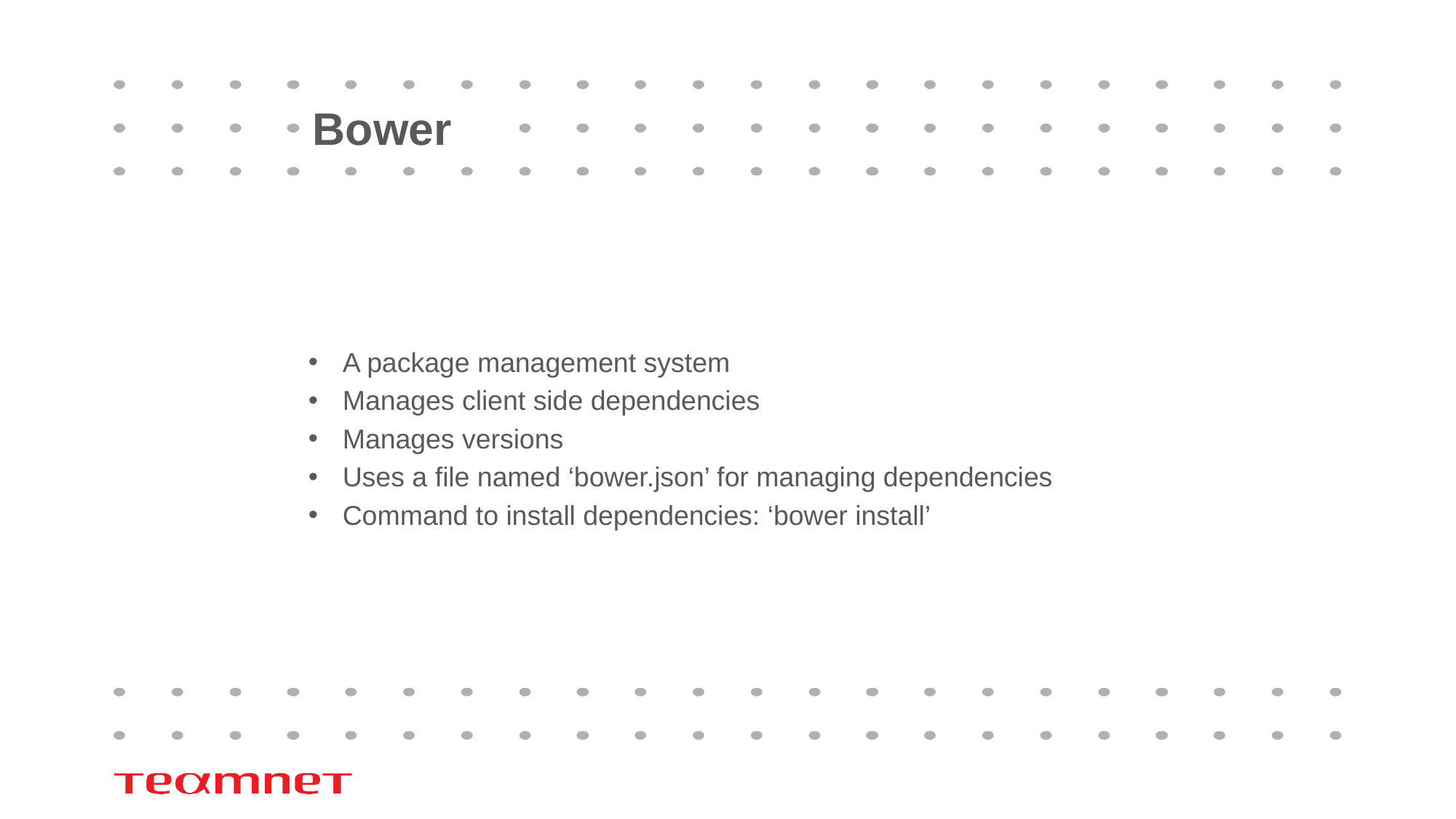

# Bower
A package management system
Manages client side dependencies
Manages versions
Uses a file named ‘bower.json’ for managing dependencies
Command to install dependencies: ‘bower install’